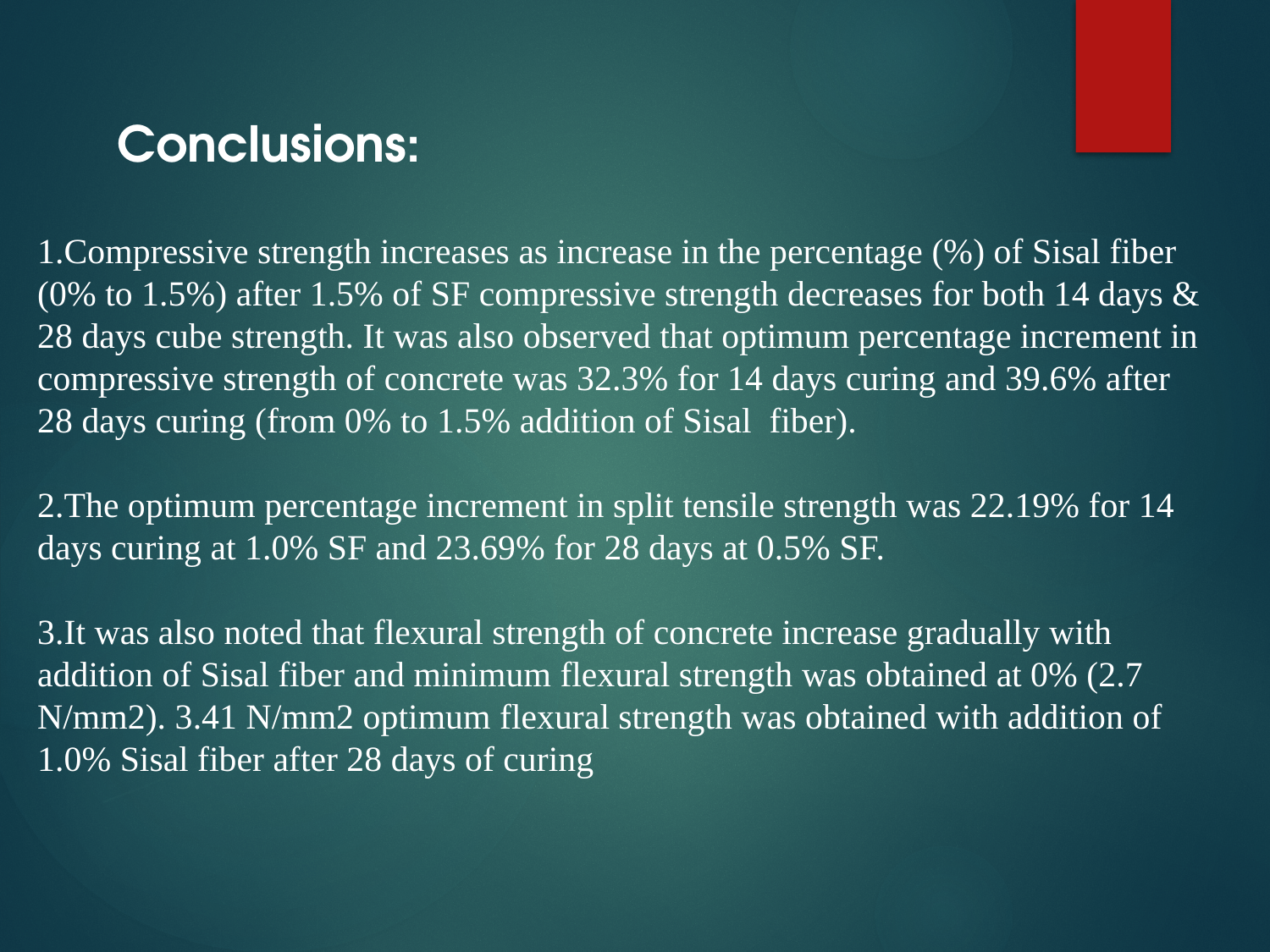

Conclusions:

1.Compressive strength increases as increase in the percentage (%) of Sisal fiber (0% to 1.5%) after 1.5% of SF compressive strength decreases for both 14 days & 28 days cube strength. It was also observed that optimum percentage increment in compressive strength of concrete was 32.3% for 14 days curing and 39.6% after 28 days curing (from 0% to 1.5% addition of Sisal  fiber).

2.The optimum percentage increment in split tensile strength was 22.19% for 14 days curing at 1.0% SF and 23.69% for 28 days at 0.5% SF.

3.It was also noted that flexural strength of concrete increase gradually with addition of Sisal fiber and minimum flexural strength was obtained at 0% (2.7 N/mm2). 3.41 N/mm2 optimum flexural strength was obtained with addition of 1.0% Sisal fiber after 28 days of curing